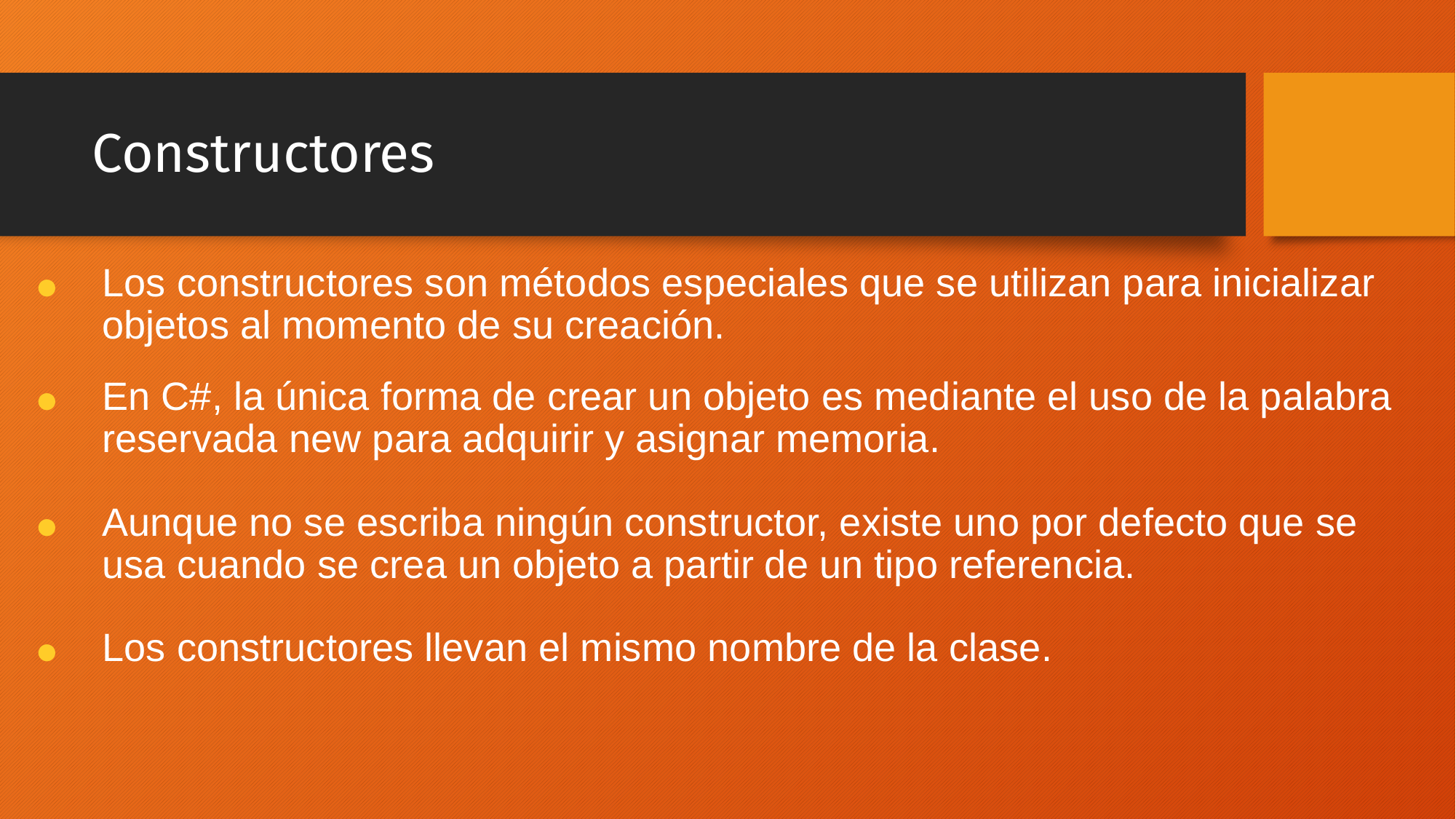

# Constructores
Los constructores son métodos especiales que se utilizan para inicializar objetos al momento de su creación.

En C#, la única forma de crear un objeto es mediante el uso de la palabra reservada new para adquirir y asignar memoria.

Aunque no se escriba ningún constructor, existe uno por defecto que se usa cuando se crea un objeto a partir de un tipo referencia.

Los constructores llevan el mismo nombre de la clase.